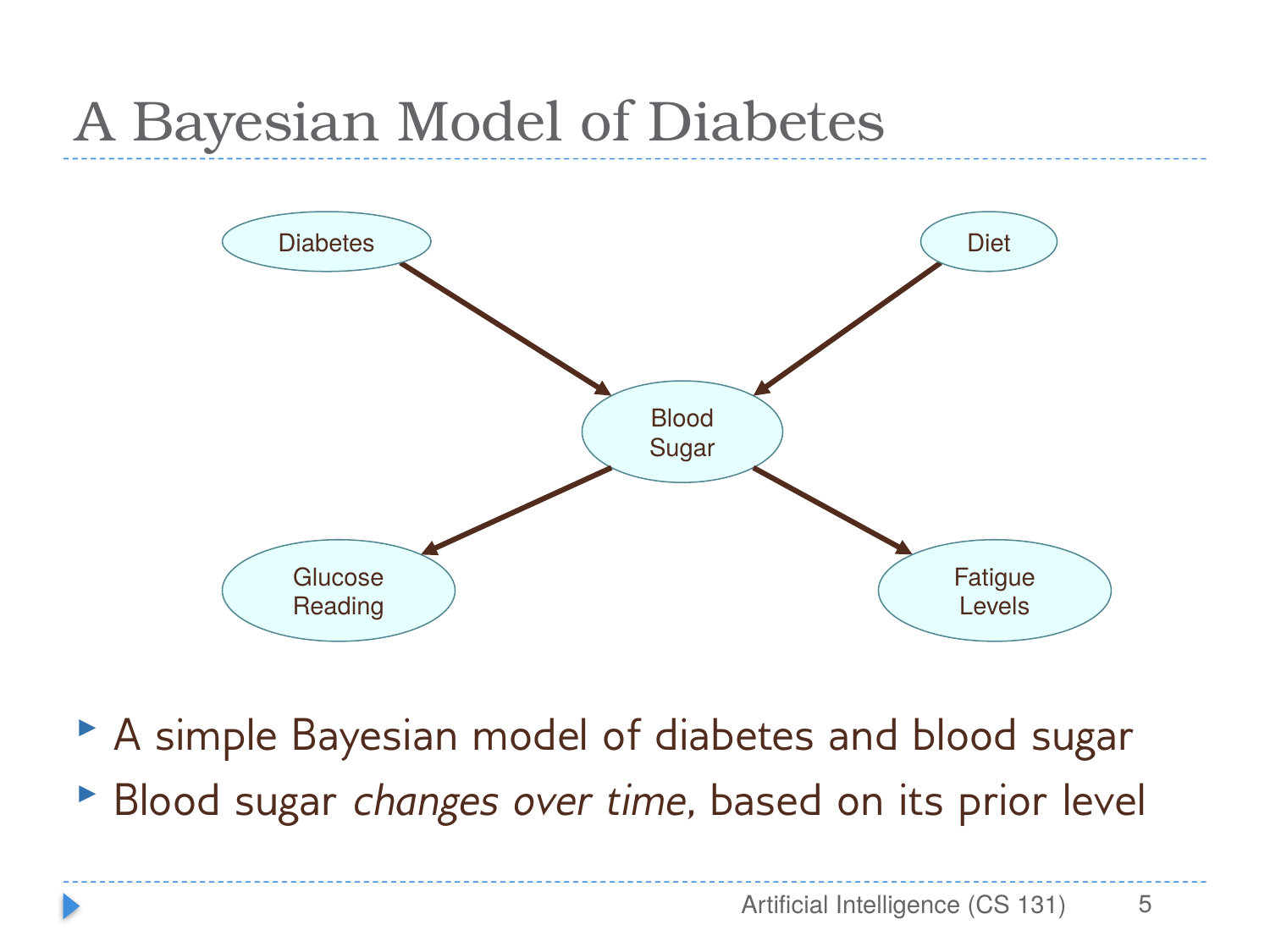

# A Bayesian Model of Diabetes
Diabetes
Diet
Blood Sugar
Glucose Reading
Fatigue Levels
A simple Bayesian model of diabetes and blood sugar
Blood sugar changes over time, based on its prior level
5
Artificial Intelligence (CS 131)